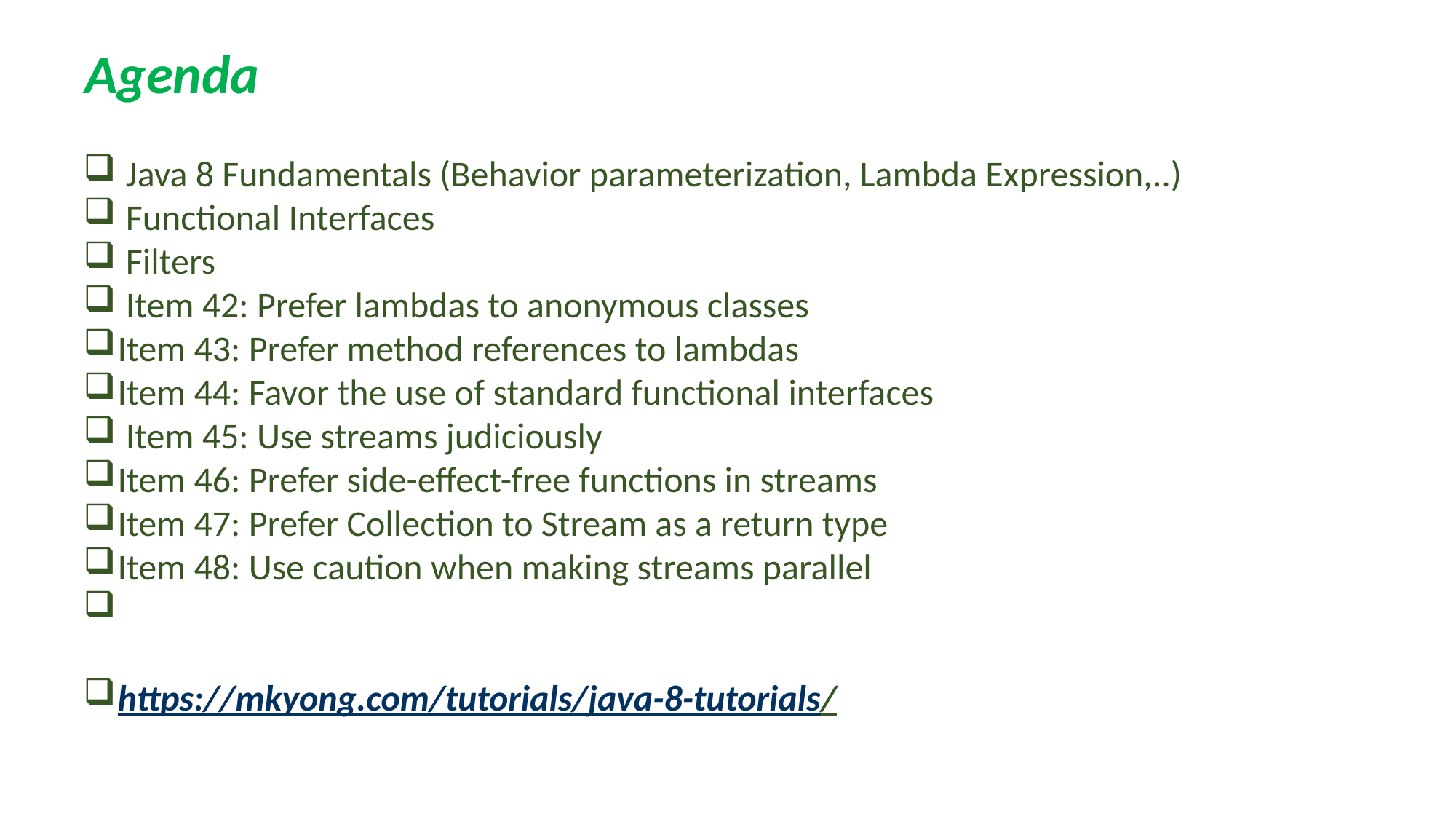

Agenda
 Java 8 Fundamentals (Behavior parameterization, Lambda Expression,..)
 Functional Interfaces
 Filters
 Item 42: Prefer lambdas to anonymous classes
Item 43: Prefer method references to lambdas
Item 44: Favor the use of standard functional interfaces
 Item 45: Use streams judiciously
Item 46: Prefer side-effect-free functions in streams
Item 47: Prefer Collection to Stream as a return type
Item 48: Use caution when making streams parallel

https://mkyong.com/tutorials/java-8-tutorials/